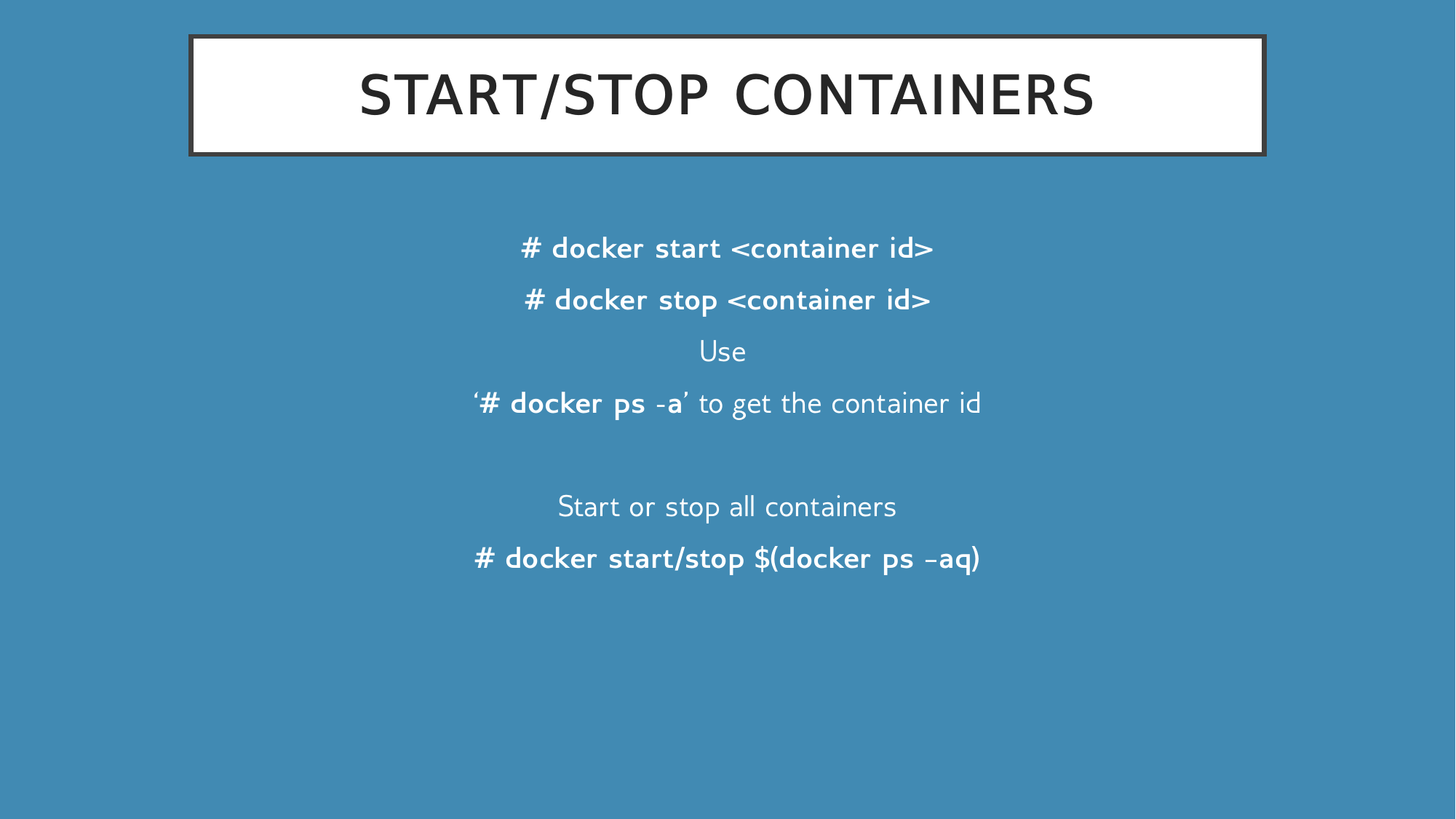

# Start/Stop Containers
# docker start <container id>
# docker stop <container id>
Use
‘# docker ps -a’ to get the container id

Start or stop all containers
# docker start/stop $(docker ps –aq)